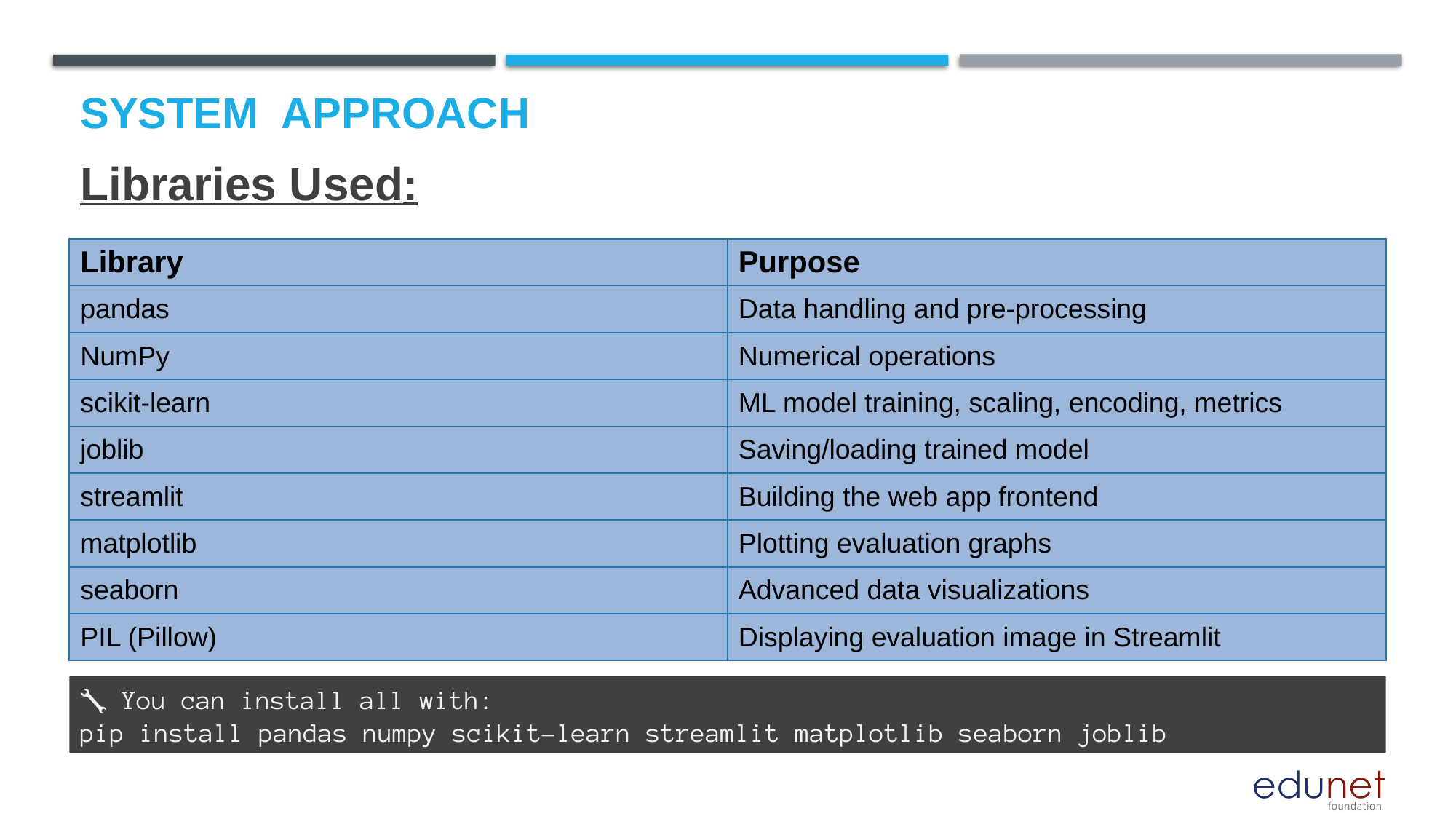

# System  Approach
Libraries Used:
| Library | Purpose |
| --- | --- |
| pandas | Data handling and pre-processing |
| NumPy | Numerical operations |
| scikit-learn | ML model training, scaling, encoding, metrics |
| joblib | Saving/loading trained model |
| streamlit | Building the web app frontend |
| matplotlib | Plotting evaluation graphs |
| seaborn | Advanced data visualizations |
| PIL (Pillow) | Displaying evaluation image in Streamlit |
🔧 You can install all with:
pip install pandas numpy scikit-learn streamlit matplotlib seaborn joblib